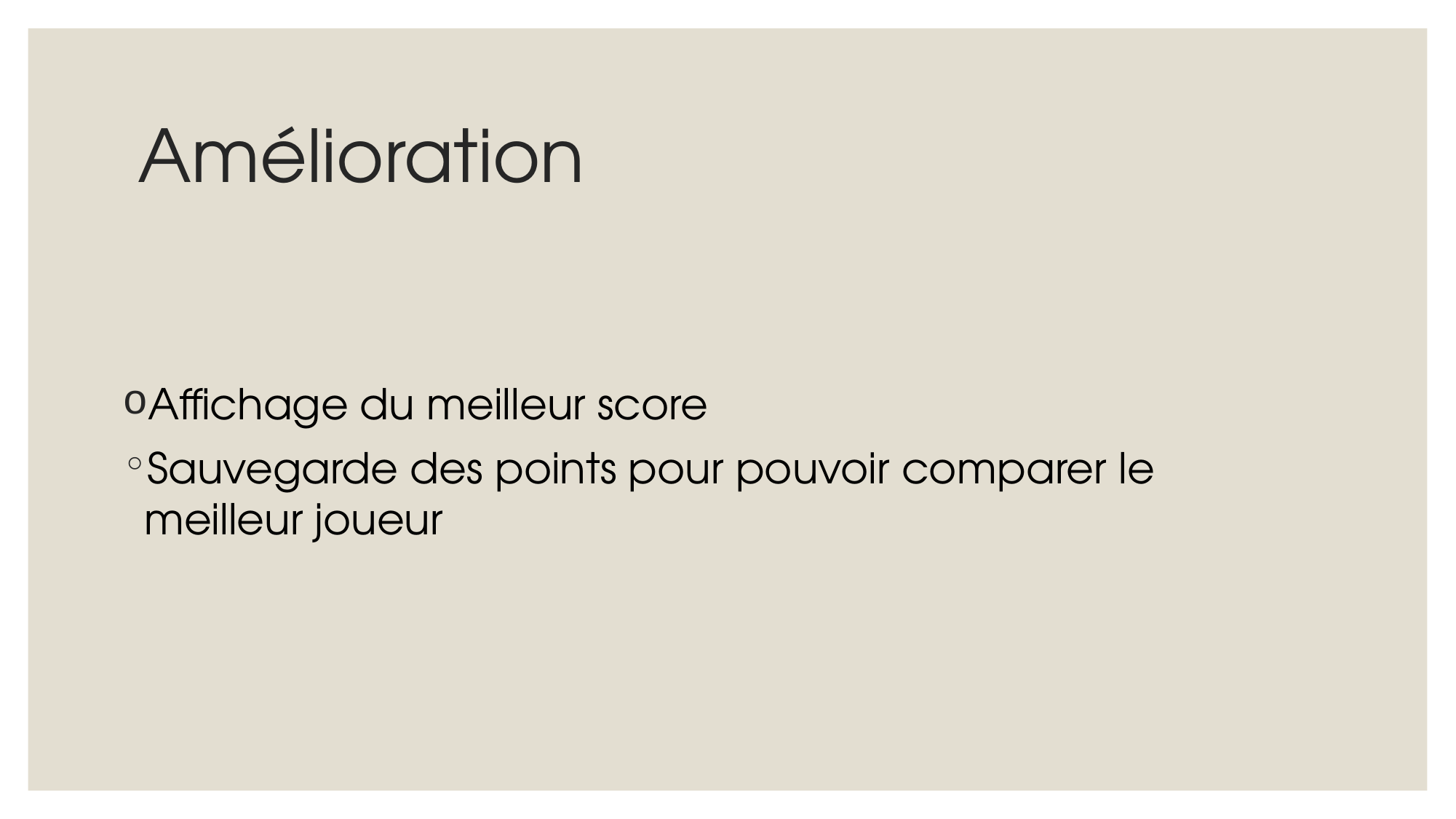

# Amélioration
Affichage du meilleur score
Sauvegarde des points pour pouvoir comparer le meilleur joueur